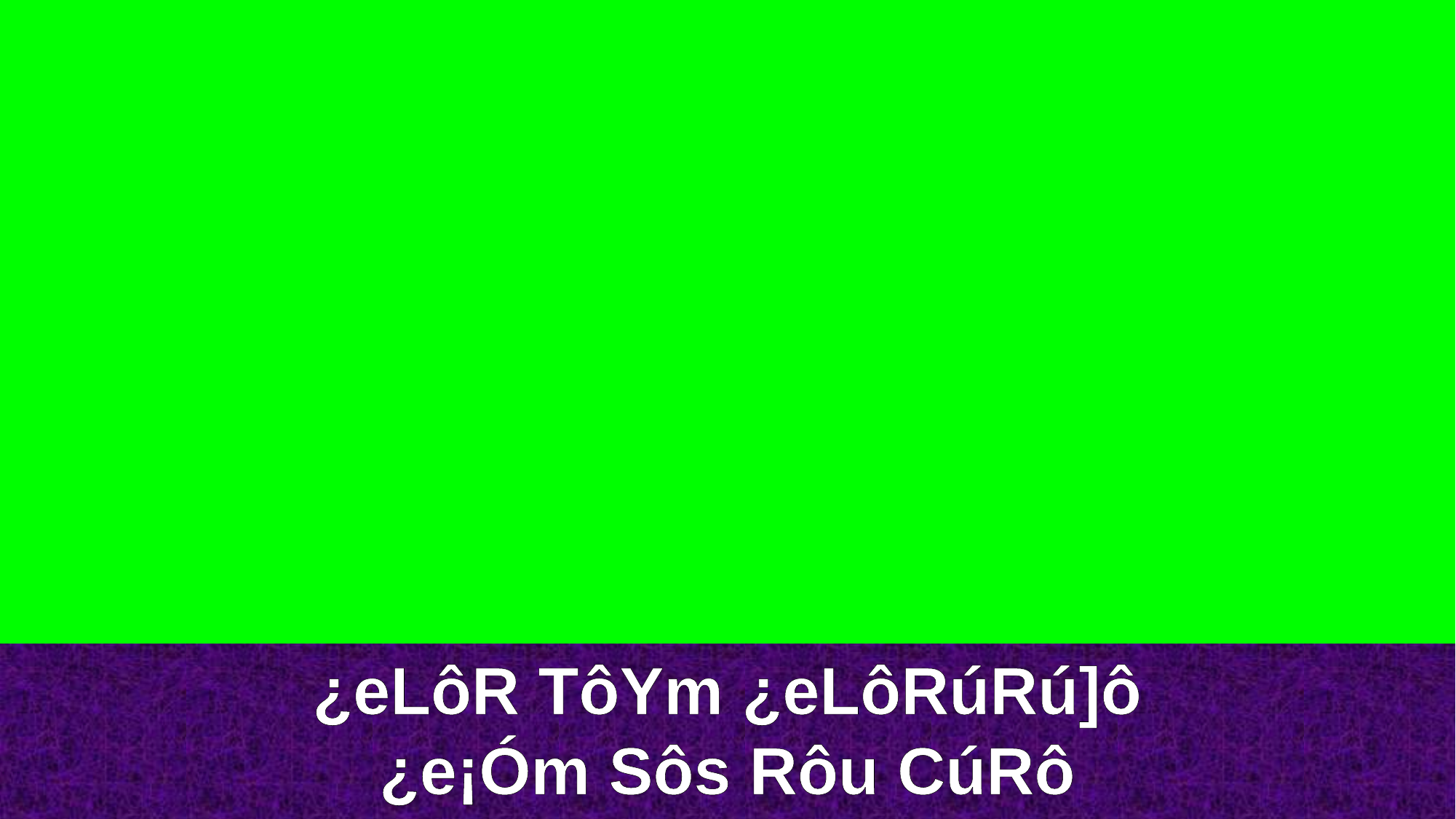

¿eLôR TôYm ¿eLôRúRú]ô ¿e¡Óm Sôs Rôu CúRô